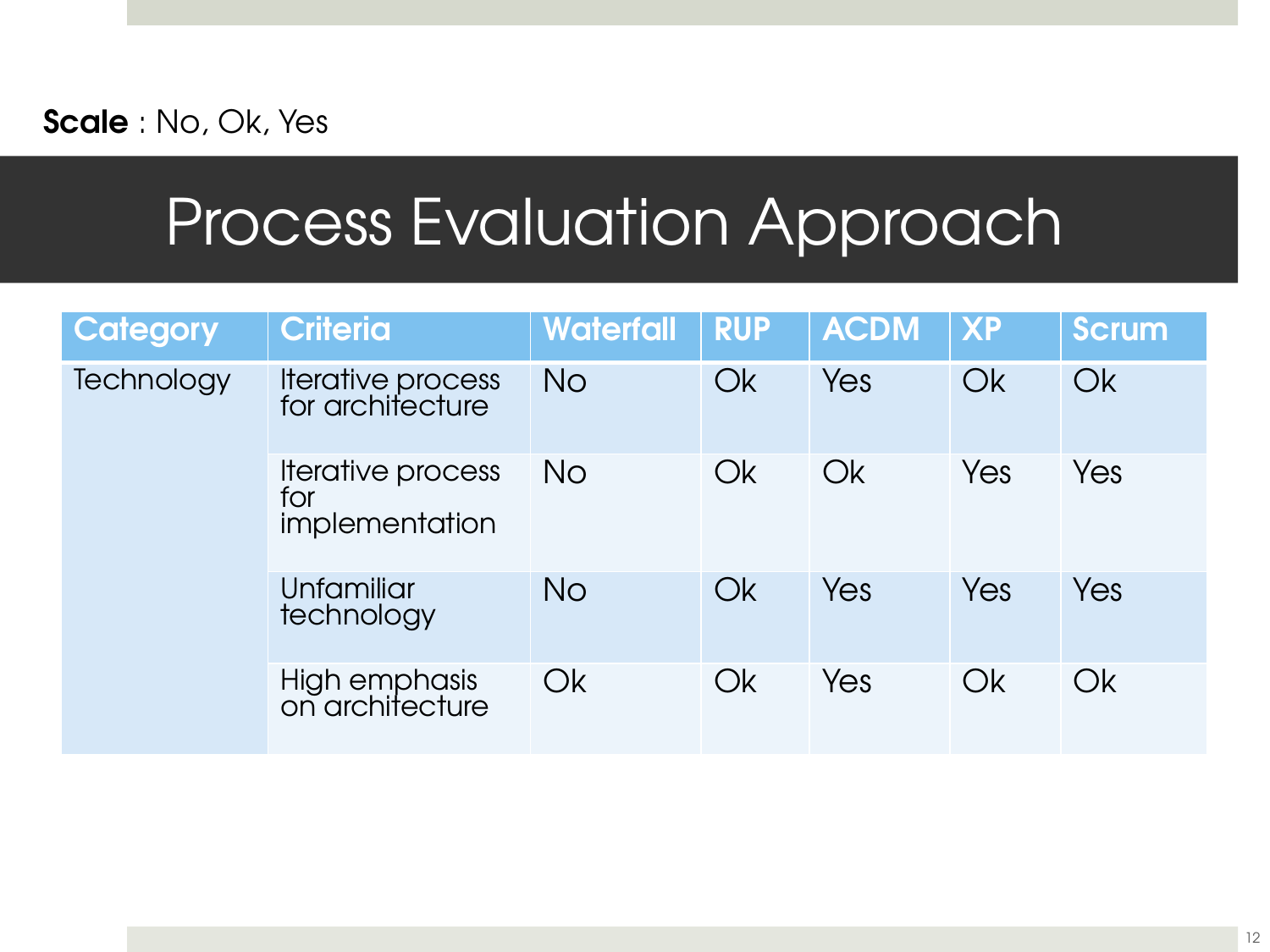

Scale : No, Ok, Yes
# Process Evaluation Approach
| Category | Criteria | Waterfall | RUP | ACDM | XP | Scrum |
| --- | --- | --- | --- | --- | --- | --- |
| Technology | Iterative process for architecture | No | Ok | Yes | Ok | Ok |
|  | Iterative process for implementation | No | Ok | Ok | Yes | Yes |
|  | Unfamiliar technology | No | Ok | Yes | Yes | Yes |
|  | High emphasis on architecture | Ok | Ok | Yes | Ok | Ok |
12